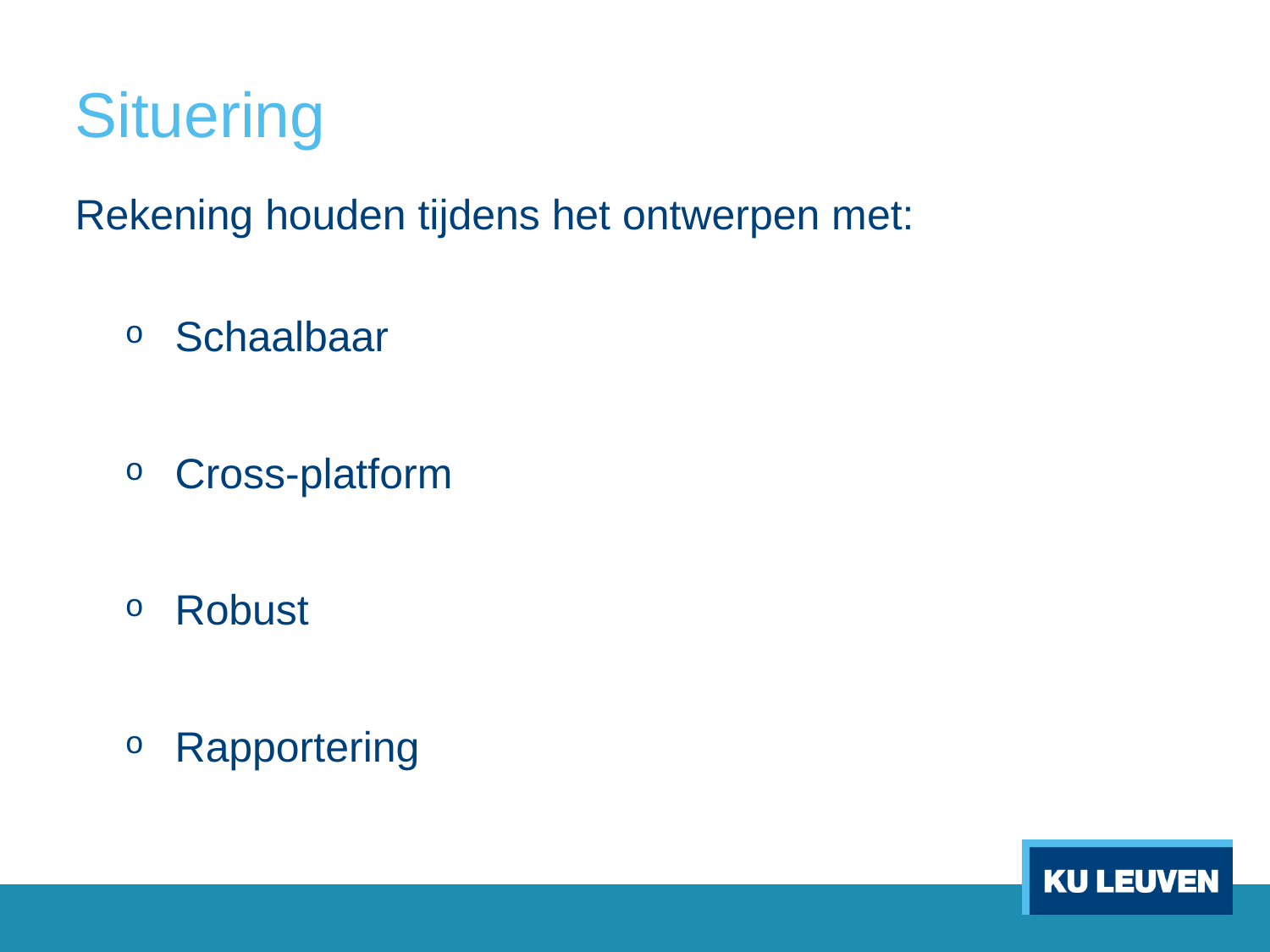

# Situering
Rekening houden tijdens het ontwerpen met:

Schaalbaar

Cross-platform

Robust

Rapportering